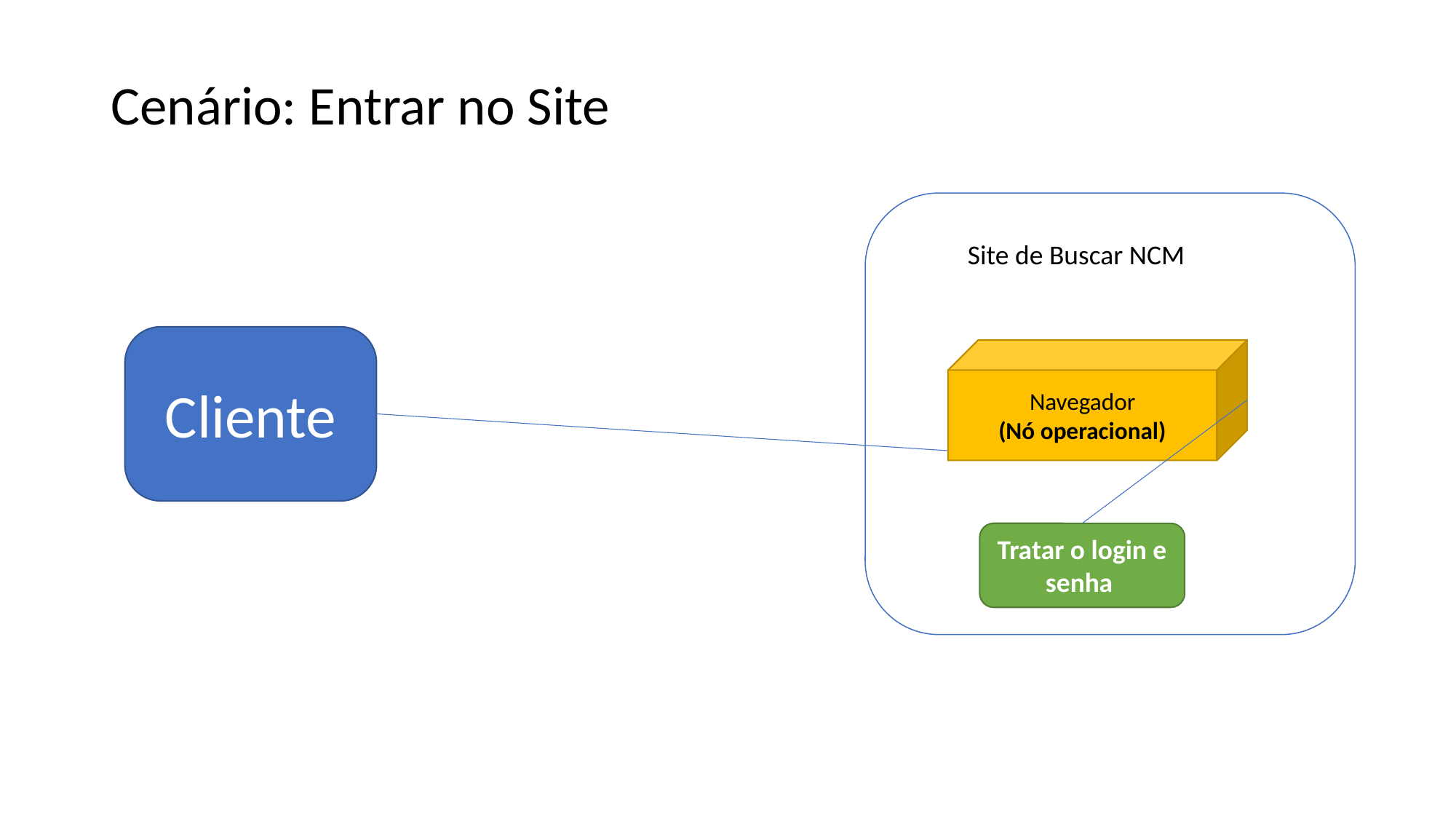

Cenário: Entrar no Site

Site de Buscar NCM
Cliente
Navegador
(Nó operacional)
Tratar o login e senha